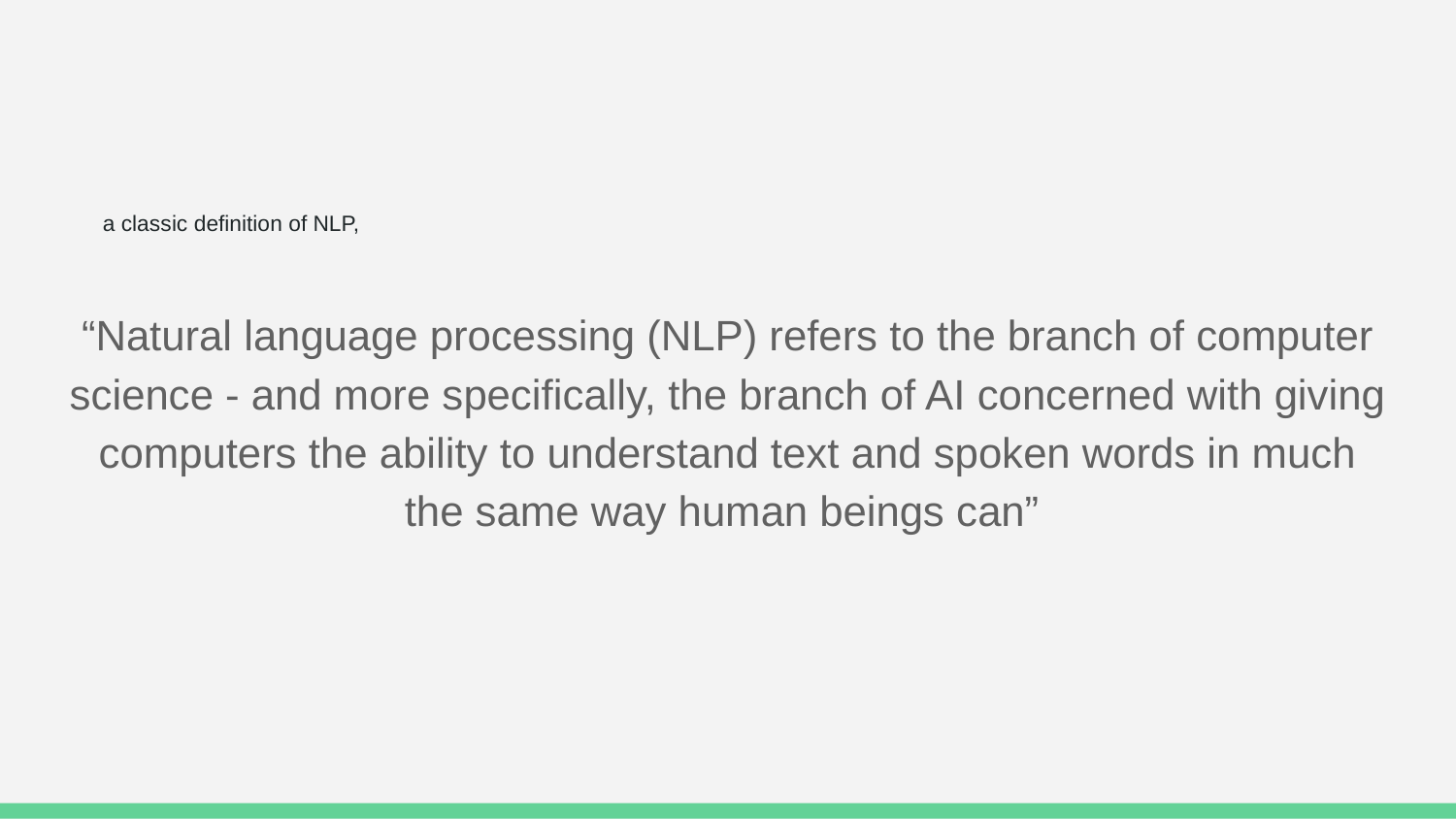

# a classic definition of NLP,
“Natural language processing (NLP) refers to the branch of computer science - and more specifically, the branch of AI concerned with giving computers the ability to understand text and spoken words in much the same way human beings can”